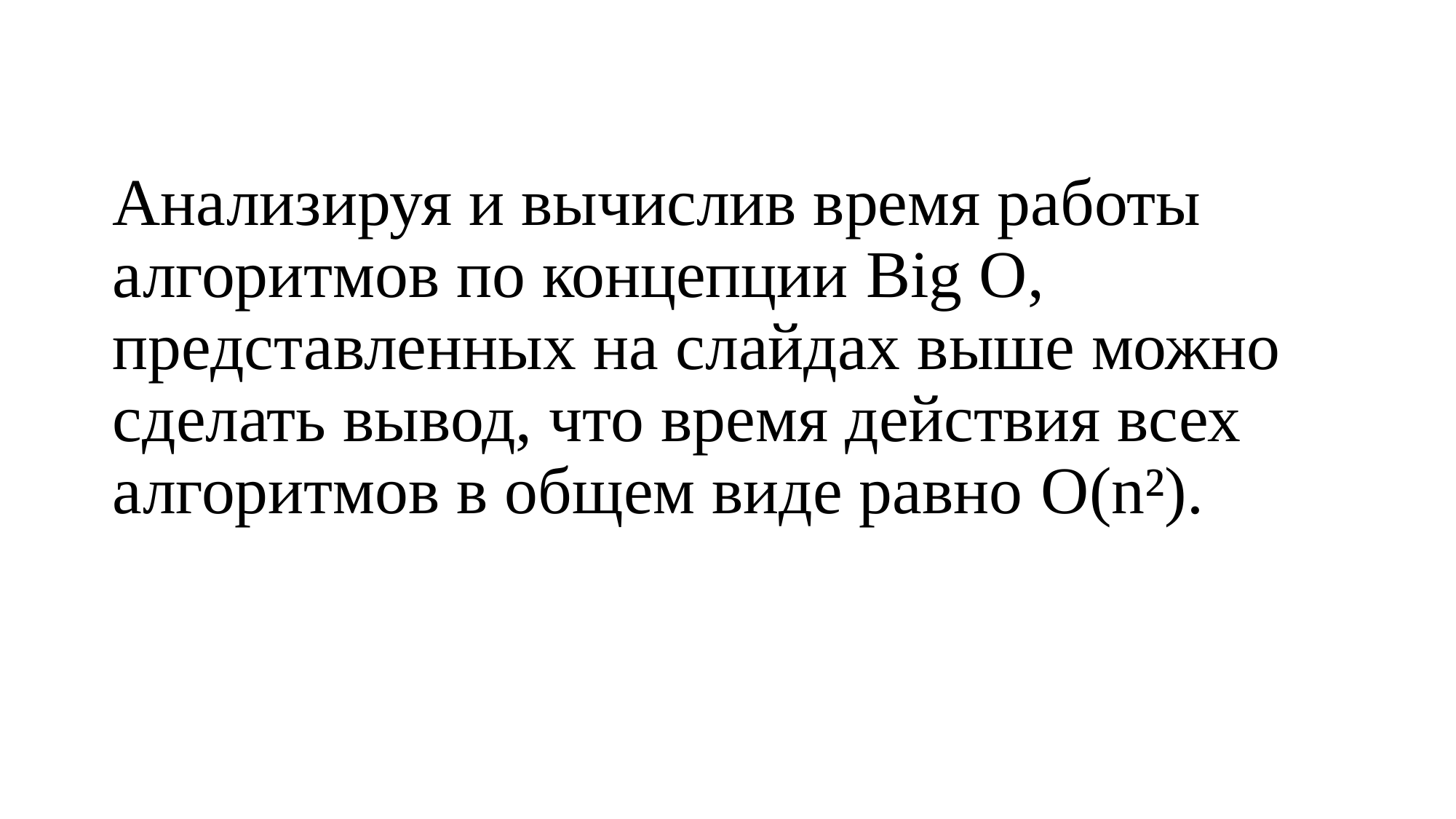

# Анализируя и вычислив время работы алгоритмов по концепции Big O, представленных на слайдах выше можно сделать вывод, что время действия всех алгоритмов в общем виде равно O(n²).